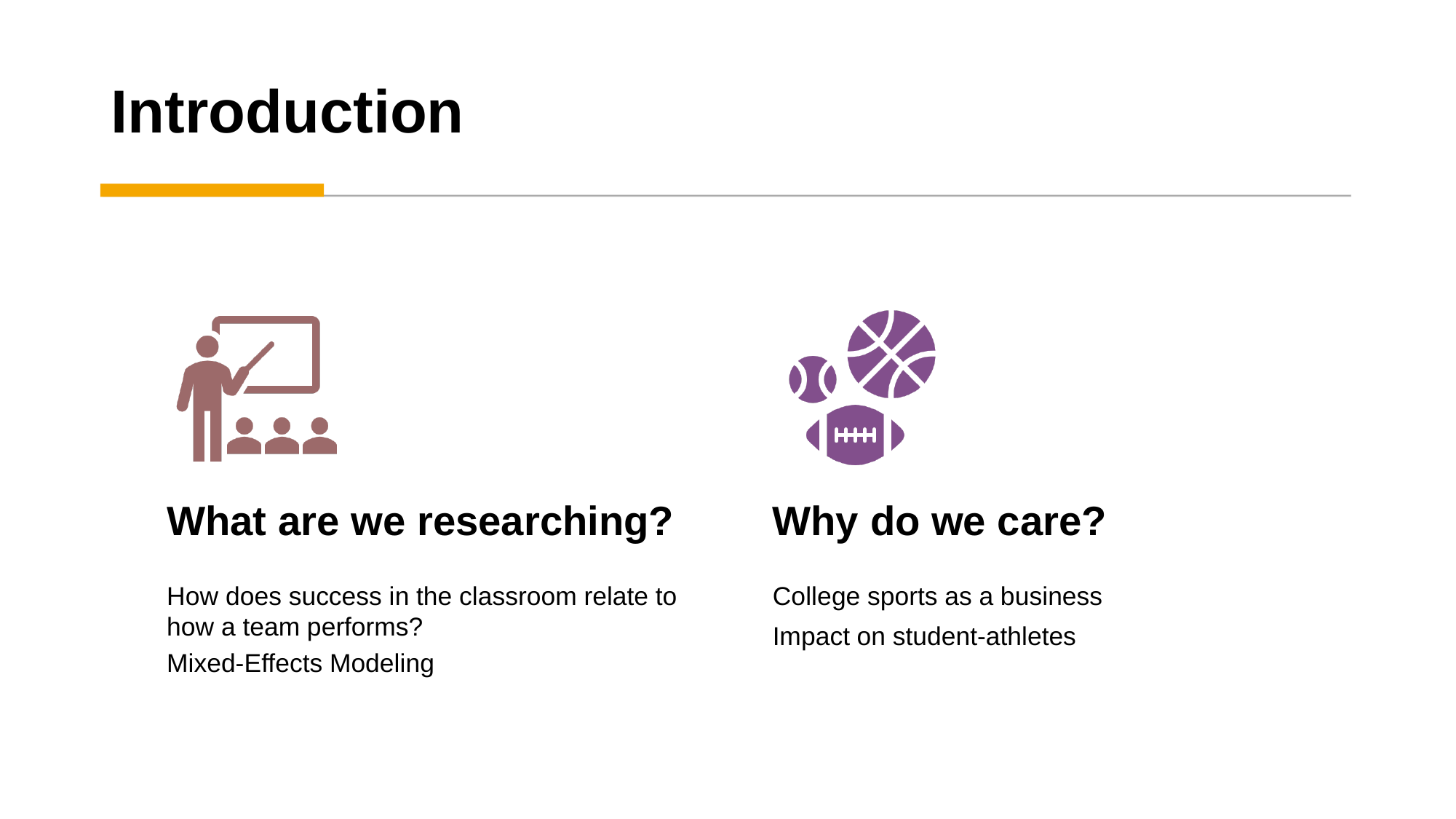

# Introduction

What are we researching?
How does success in the classroom relate to how a team performs?
Mixed-Effects Modeling
Why do we care?
College sports as a business
Impact on student-athletes